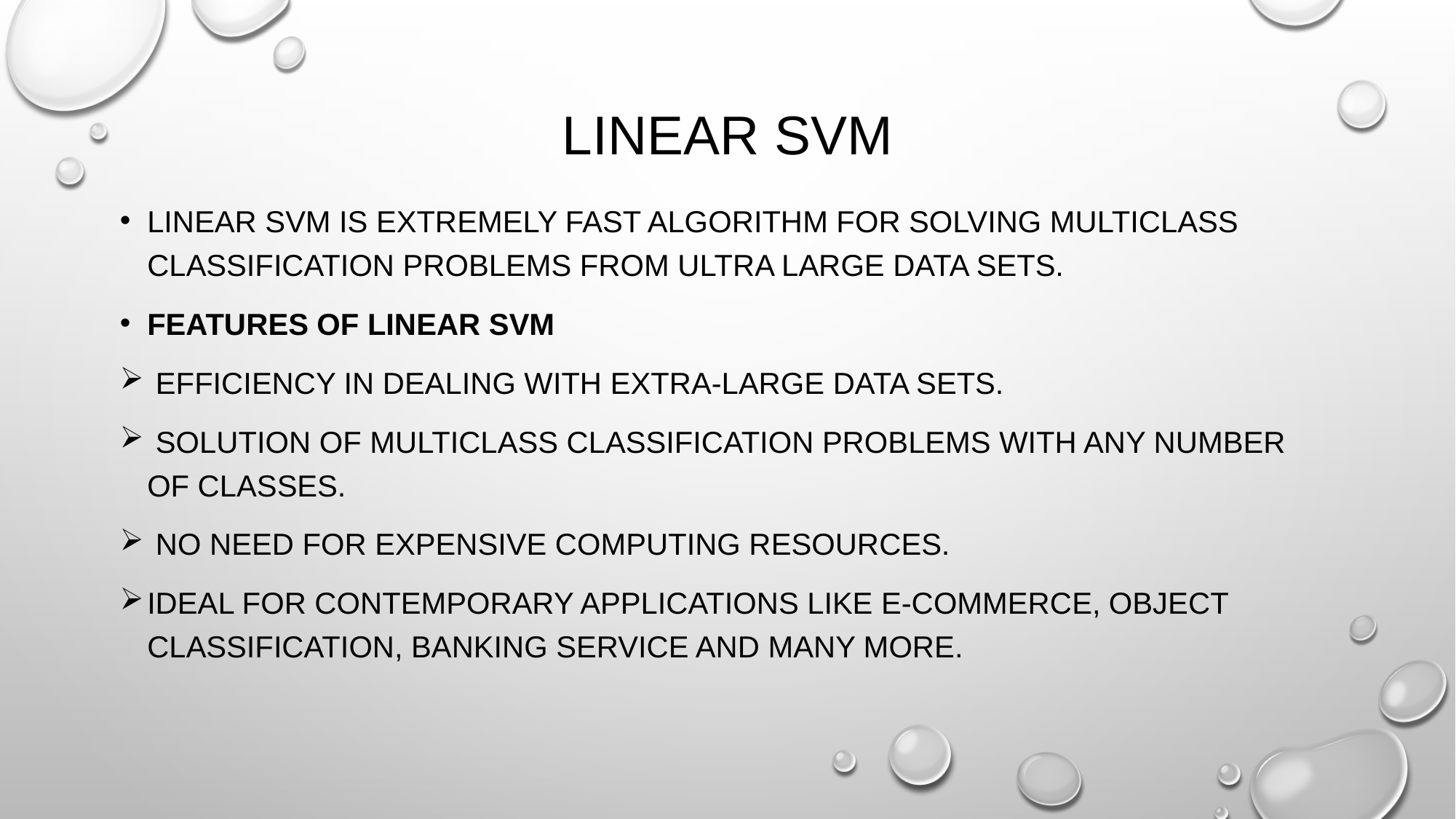

# Linear svm
Linear svm is extremely fast algorithm for solving multiclass classification problems from ultra large data sets.
Features of linear svm
 Efficiency in dealing with extra-large data sets.
 Solution of multiclass classification problems with any number of classes.
 No need for expensive computing resources.
Ideal for contemporary applications like e-commerce, Object classification, banking service and many more.